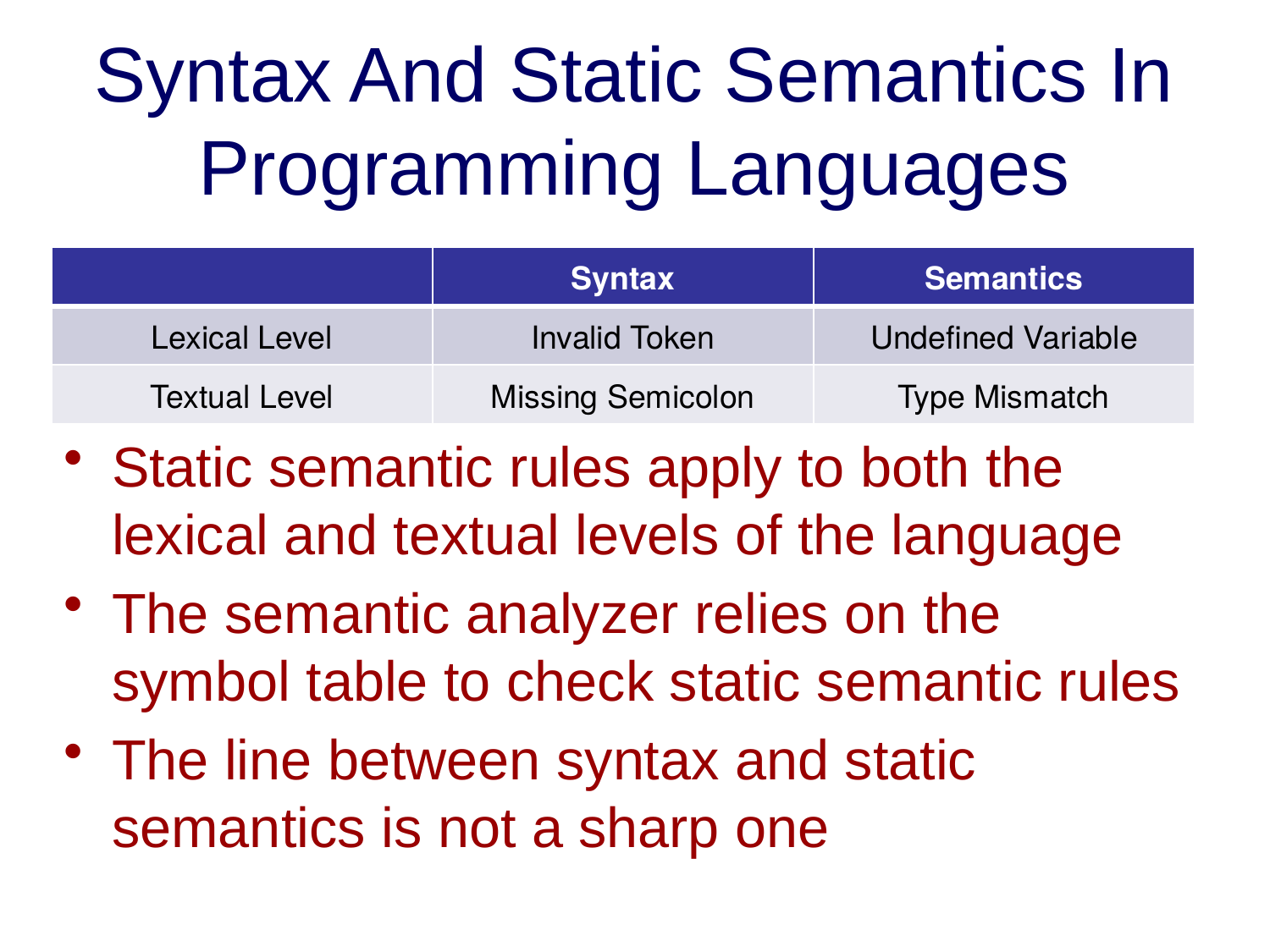

# Syntax And Static Semantics In Programming Languages
|  | Syntax | Semantics |
| --- | --- | --- |
| Lexical Level | Invalid Token | Undefined Variable |
| Textual Level | Missing Semicolon | Type Mismatch |

Static semantic rules apply to both the lexical and textual levels of the language
The semantic analyzer relies on the symbol table to check static semantic rules
The line between syntax and static semantics is not a sharp one